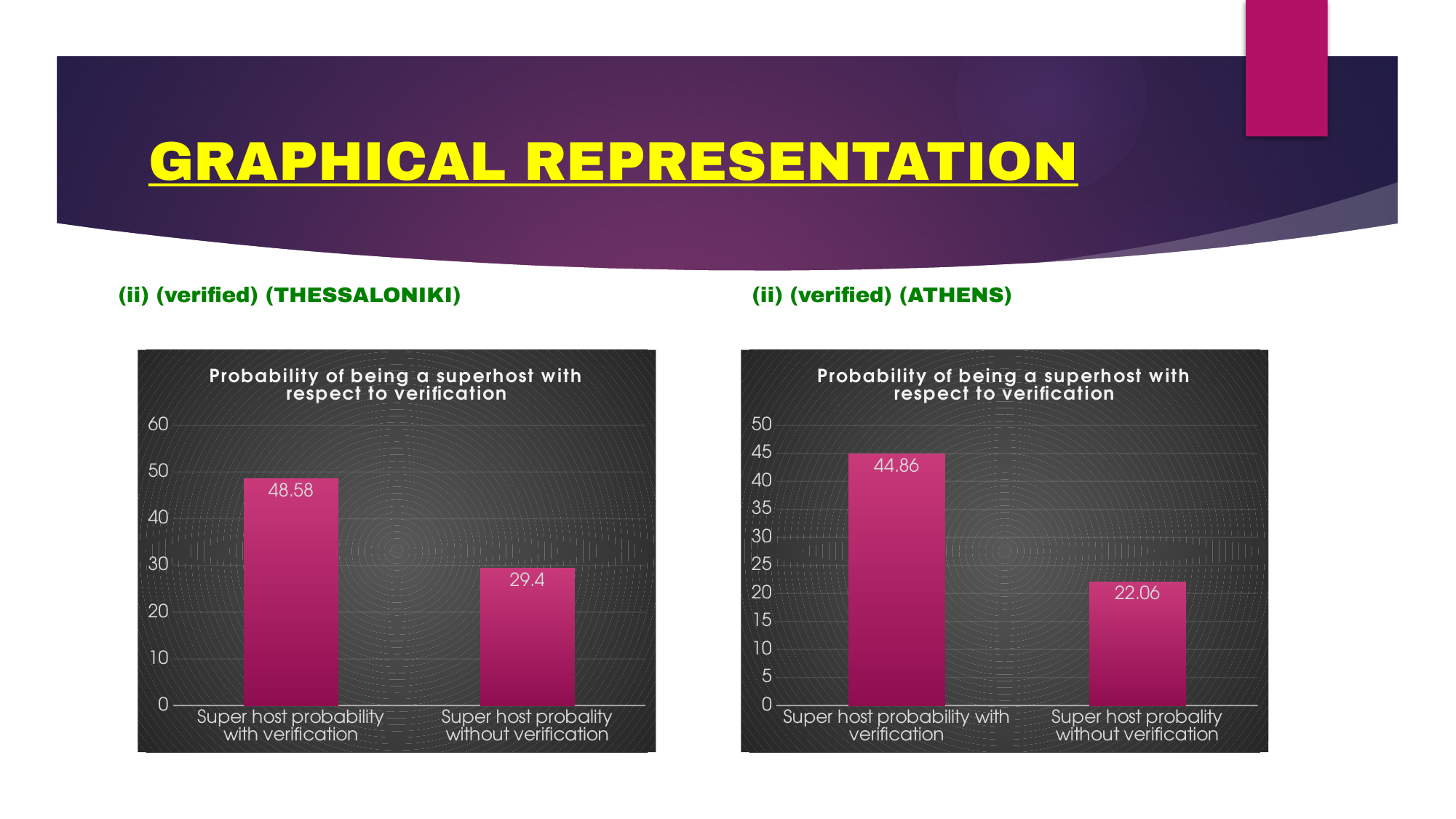

# GRAPHICAL REPRESENTATION
(ii) (verified) (ATHENS)

(ii) (verified) (THESSALONIKI)

### Chart: Probability of being a superhost with respect to verification

| Category |  |
|---|---|
| Super host probability with verification | 48.58 |
| Super host probality without verification | 29.4 |

### Chart: Probability of being a superhost with respect to verification

| Category |  |
|---|---|
| Super host probability with verification | 44.86 |
| Super host probality without verification | 22.06 |